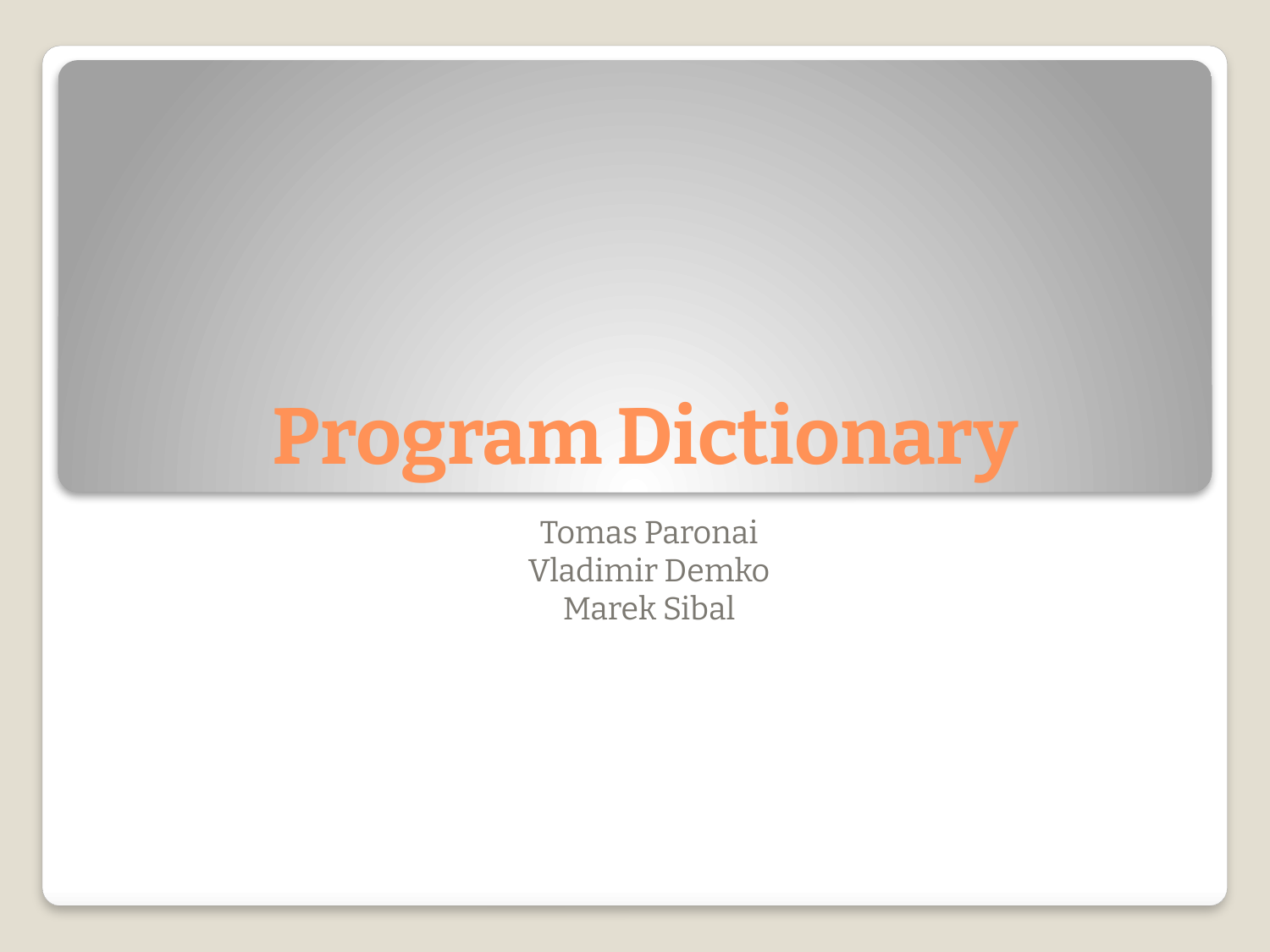

# Program Dictionary
Tomas Paronai
Vladimir Demko
Marek Sibal